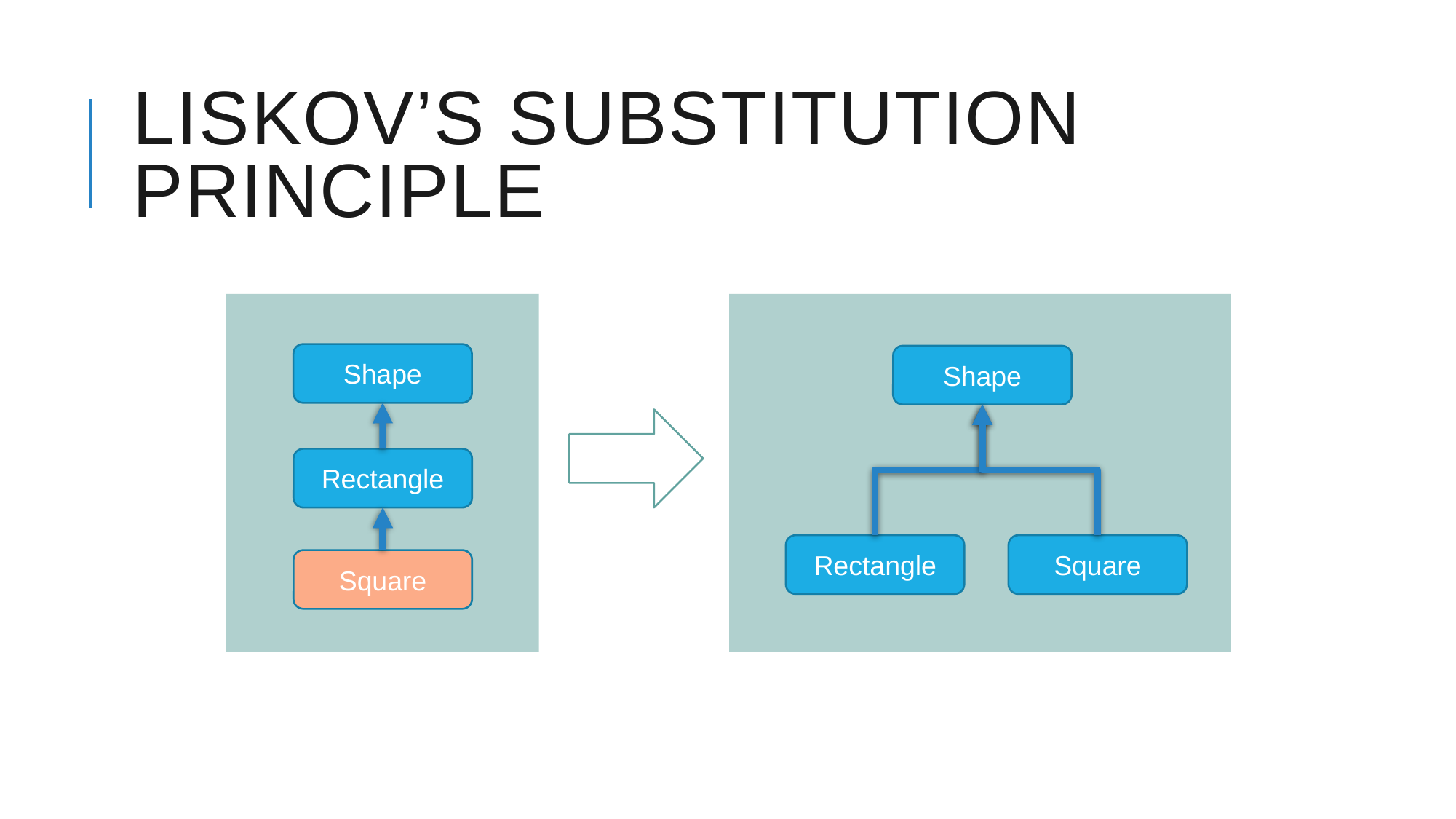

# Liskov’s Substitution Principle

Shape
Rectangle
Square

Shape
Rectangle
Square